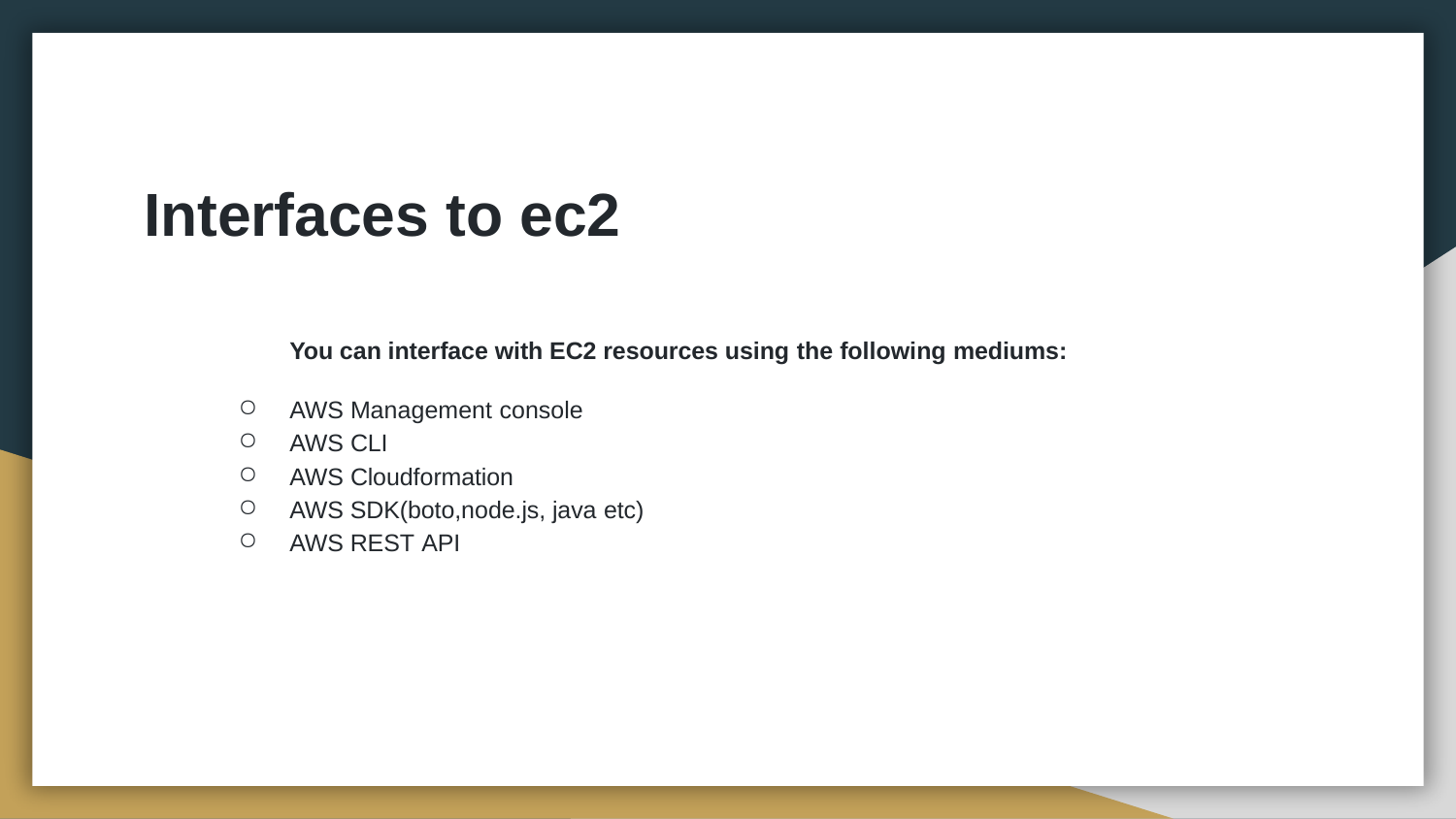

# Interfaces to ec2
You can interface with EC2 resources using the following mediums:

AWS Management console
AWS CLI
AWS Cloudformation
AWS SDK(boto,node.js, java etc)
AWS REST API